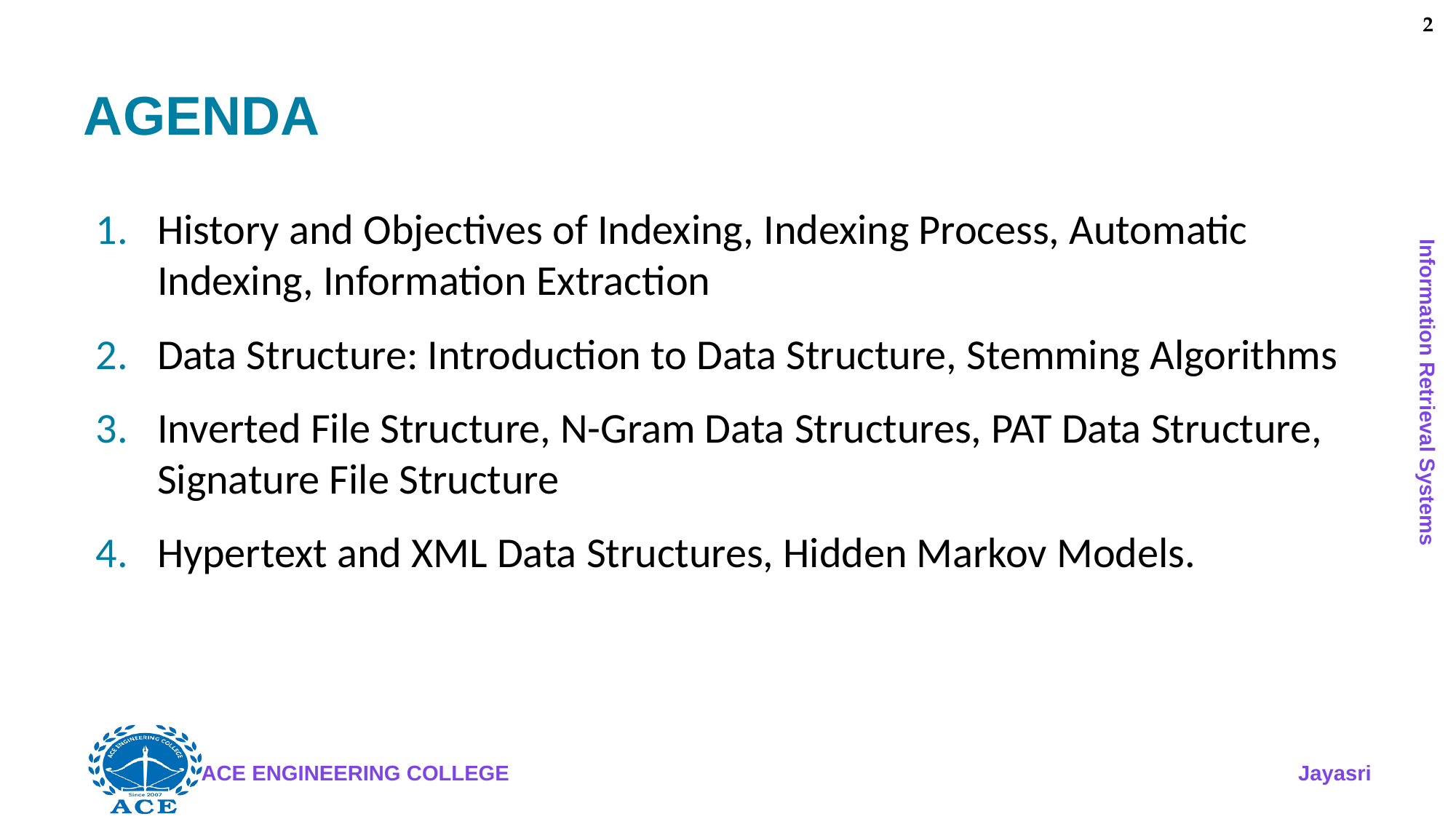

# AGENDA
History and Objectives of Indexing, Indexing Process, Automatic Indexing, Information Extraction
Data Structure: Introduction to Data Structure, Stemming Algorithms
Inverted File Structure, N-Gram Data Structures, PAT Data Structure, Signature File Structure
Hypertext and XML Data Structures, Hidden Markov Models.